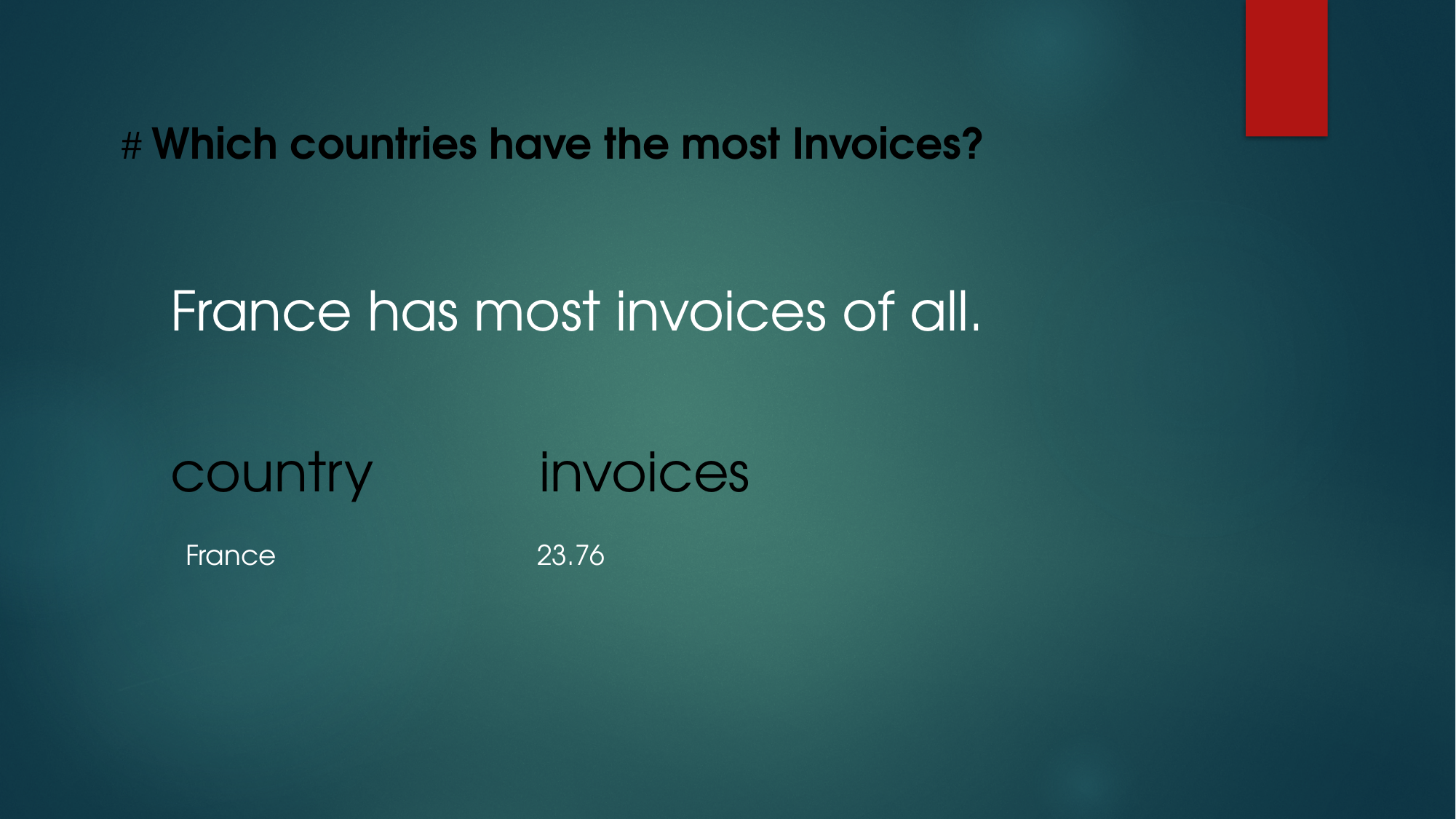

# # Which countries have the most Invoices?

France has most invoices of all.

country           invoices

| France | 23.76 |
| --- | --- |